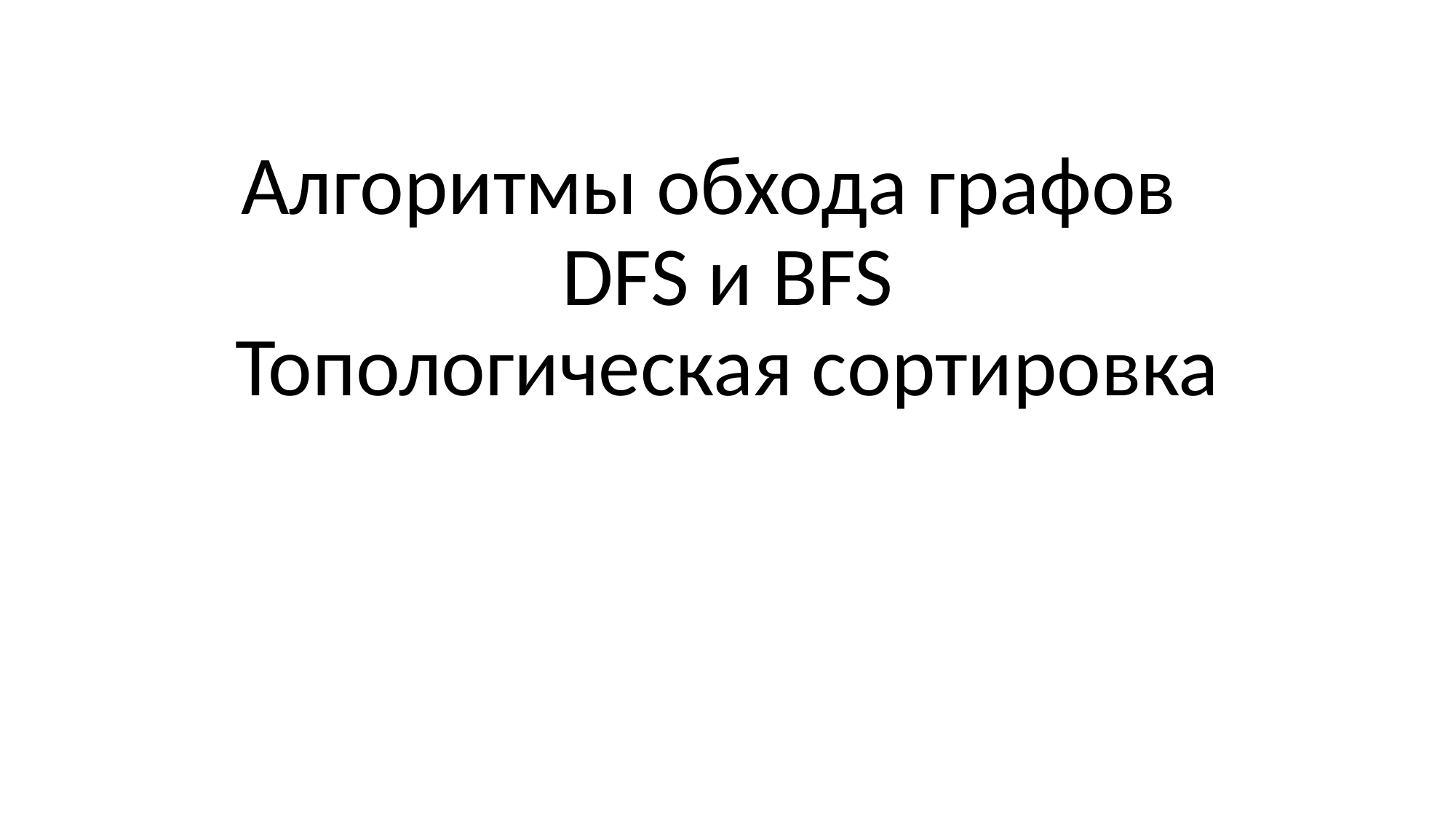

# Алгоритмы обхода графов DFS и BFS Топологическая сортировка